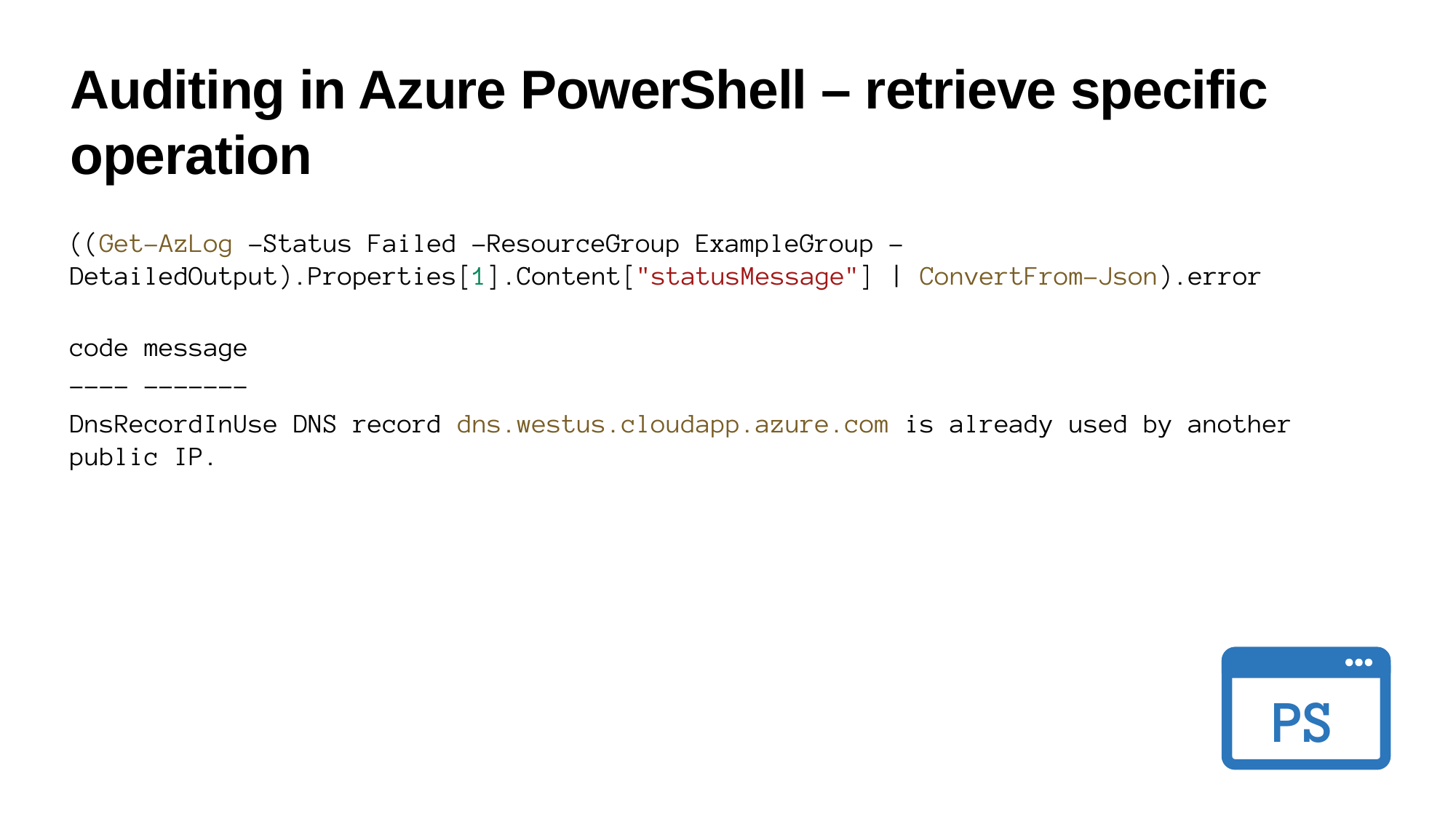

# Auditing in Azure PowerShell – retrieve specific operation
((Get-AzLog -Status Failed -ResourceGroup ExampleGroup -DetailedOutput).Properties[1].Content["statusMessage"] | ConvertFrom-Json).error
code message
---- -------
DnsRecordInUse DNS record dns.westus.cloudapp.azure.com is already used by another public IP.